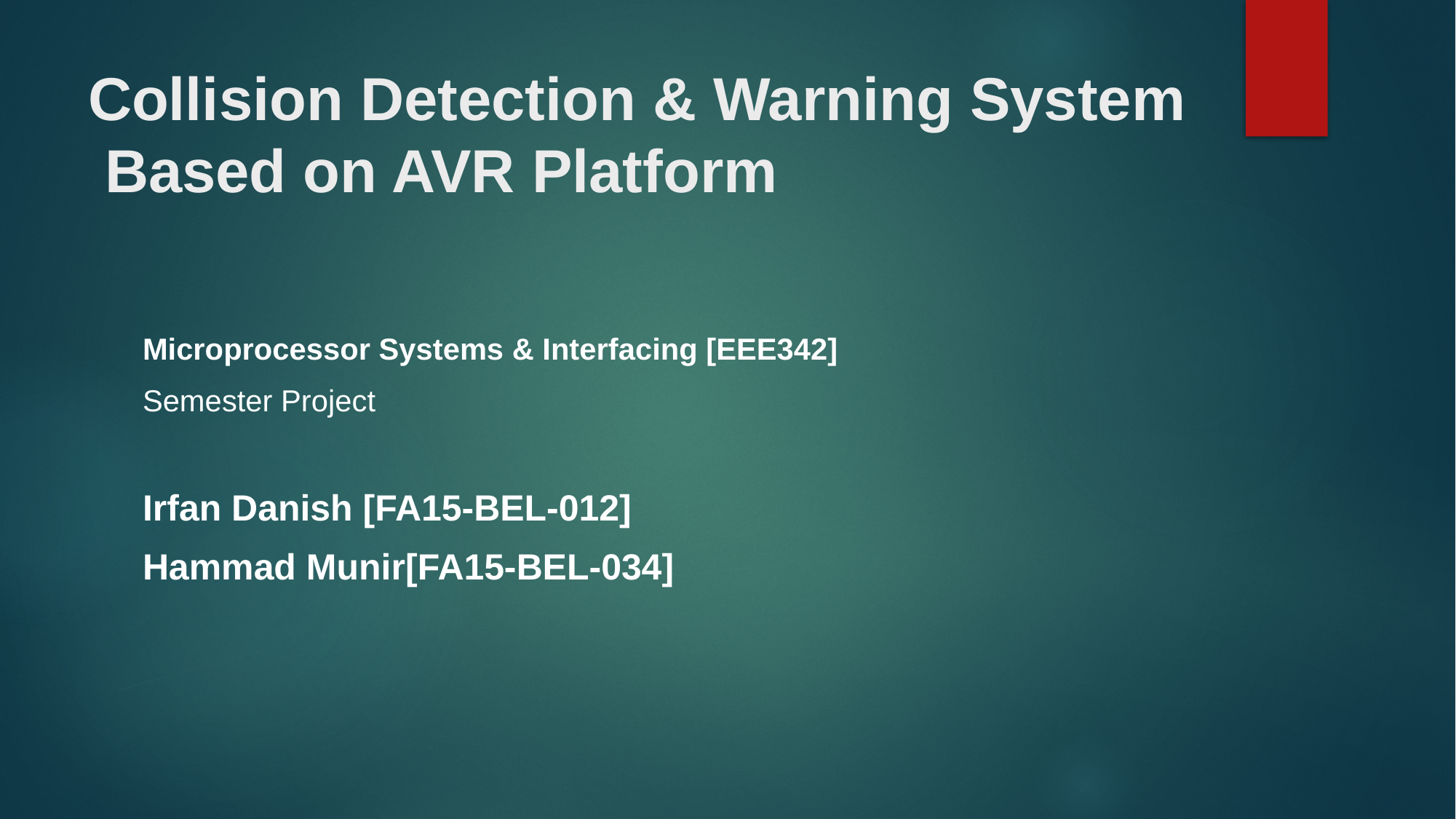

# Collision Detection & Warning System Based on AVR Platform
Microprocessor Systems & Interfacing [EEE342]
Semester Project

Irfan Danish [FA15-BEL-012]
Hammad Munir[FA15-BEL-034]